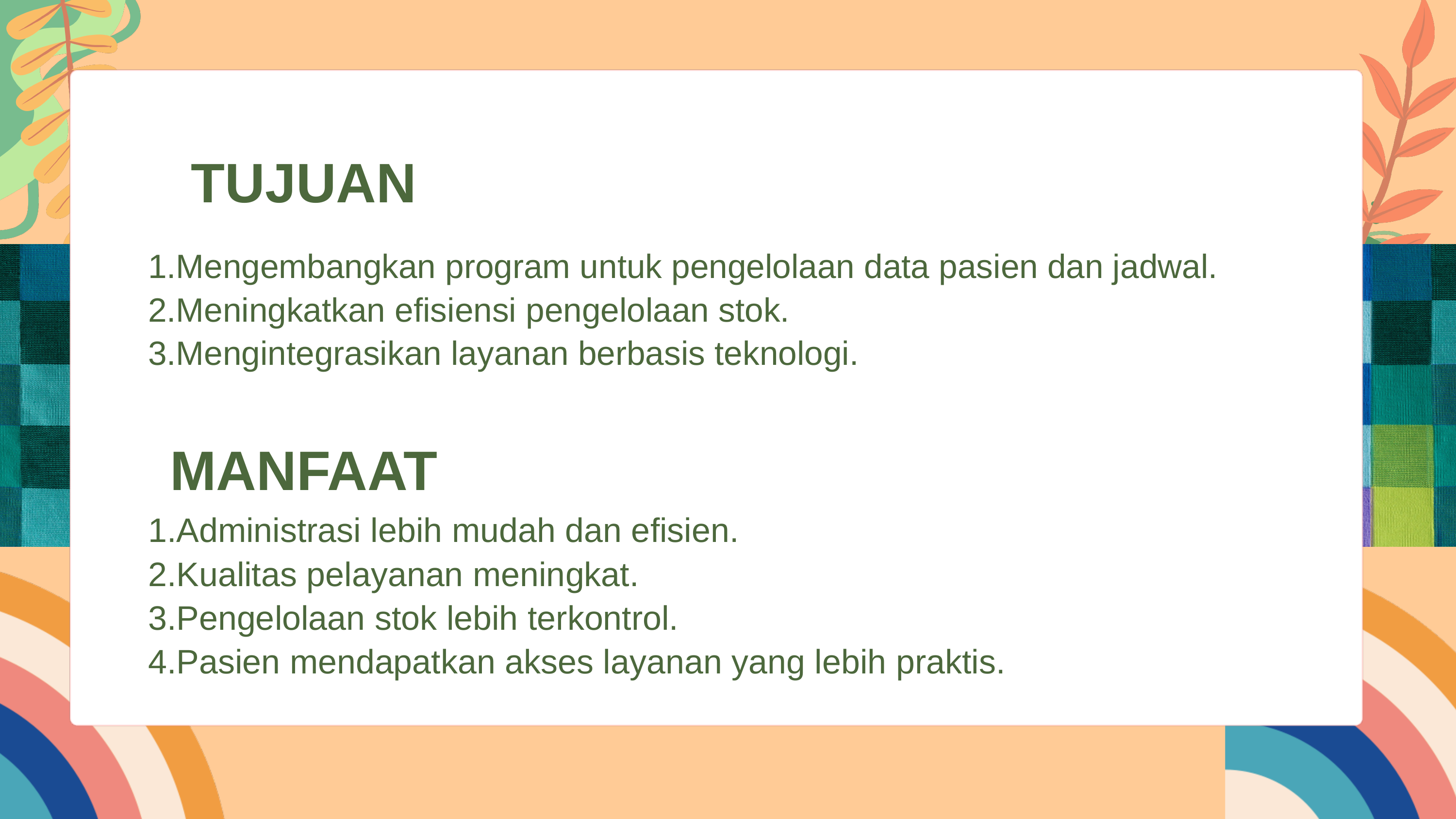

TUJUAN
1.Mengembangkan program untuk pengelolaan data pasien dan jadwal.
2.Meningkatkan efisiensi pengelolaan stok.
3.Mengintegrasikan layanan berbasis teknologi.

MANFAAT
1.Administrasi lebih mudah dan efisien.
2.Kualitas pelayanan meningkat.
3.Pengelolaan stok lebih terkontrol.
4.Pasien mendapatkan akses layanan yang lebih praktis.